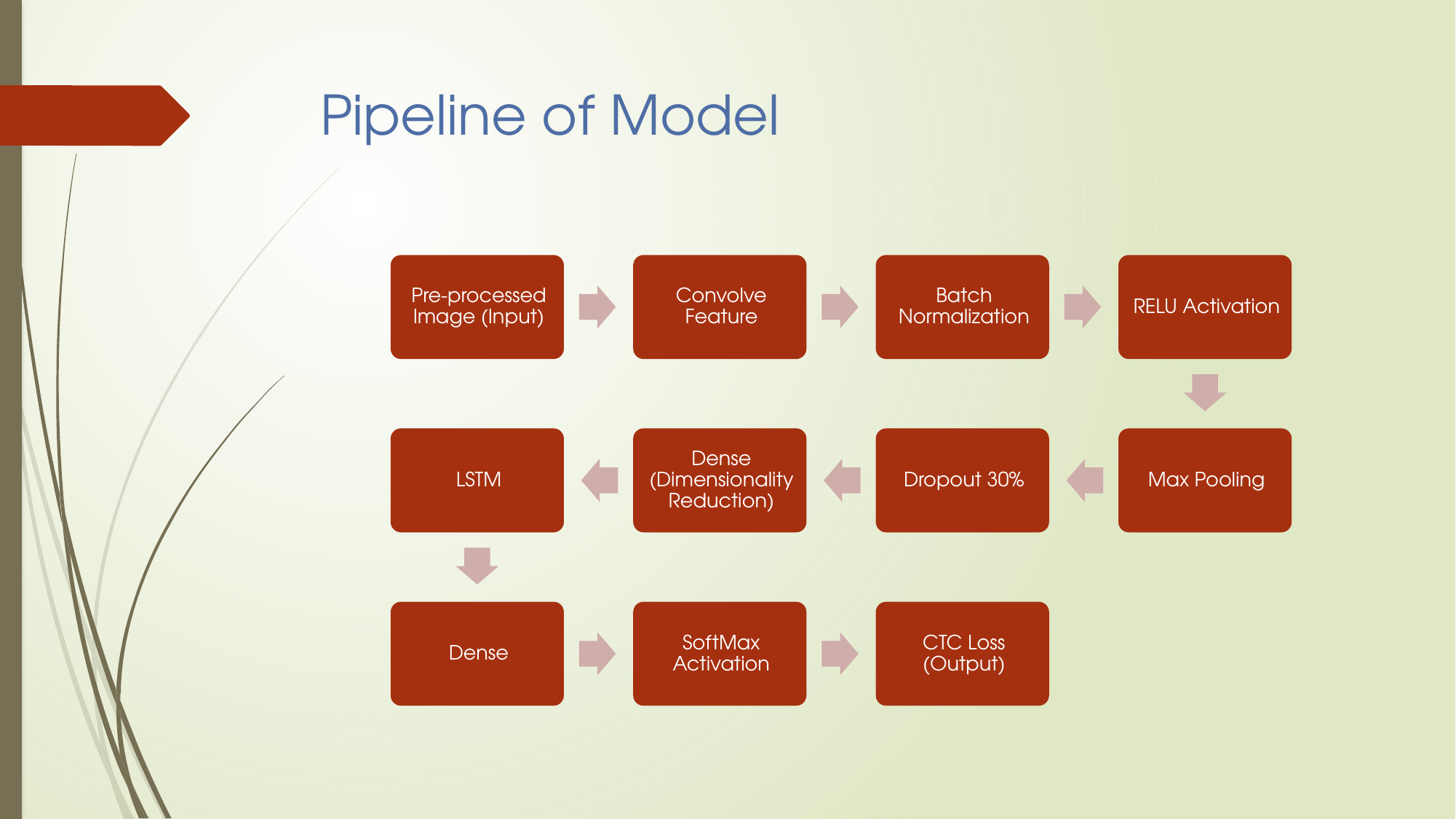

# Pipeline of Model
Pre-processed Image (Input)

Convolve Feature

Batch Normalization

RELU Activation

Max Pooling

Dropout 30%

Dense (Dimensionality Reduction)

LSTM

Dense

SoftMax Activation

CTC Loss (Output)